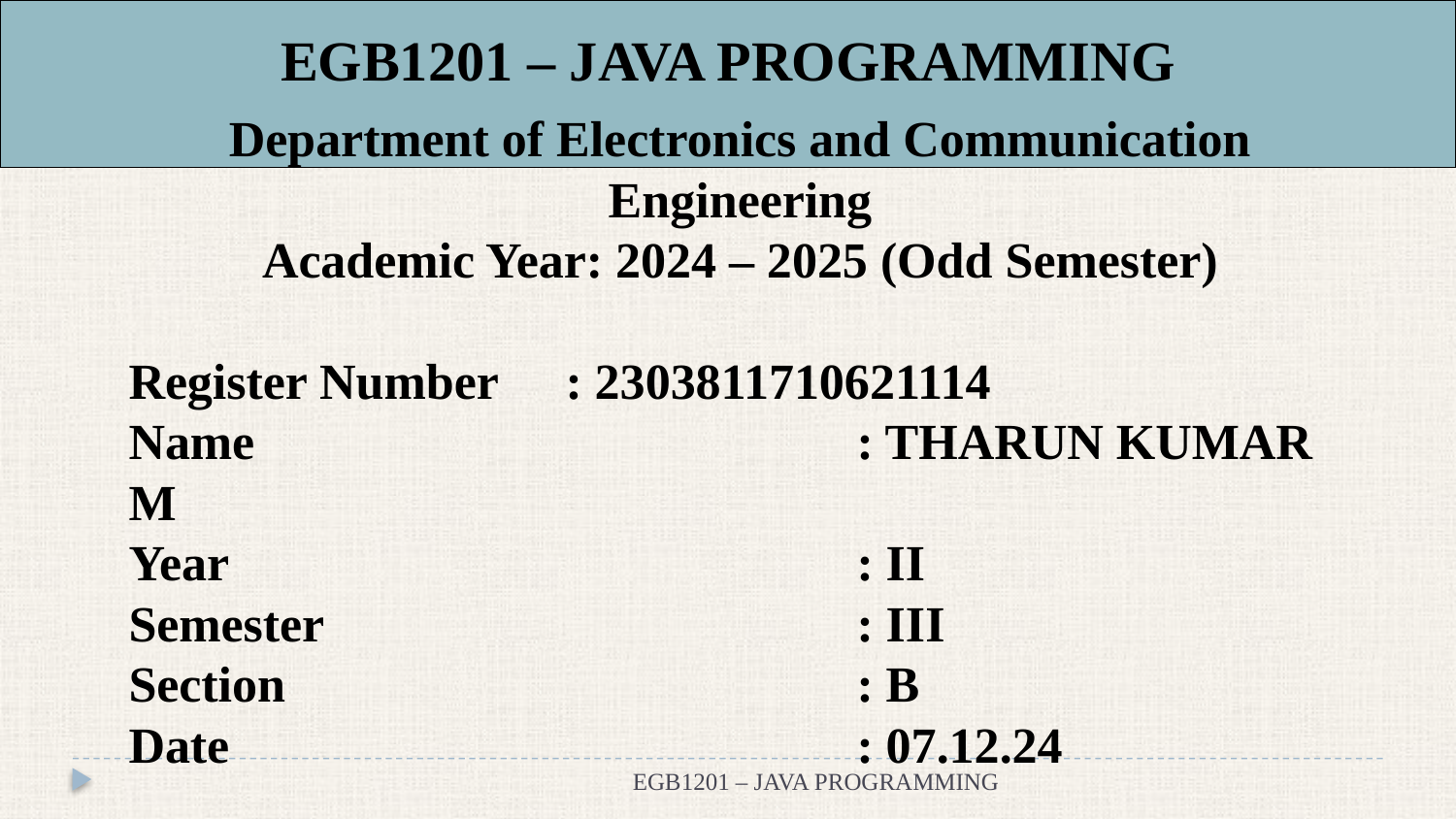

# EGB1201 – JAVA PROGRAMMING

Department of Electronics and Communication Engineering
Academic Year: 2024 – 2025 (Odd Semester)

Register Number	: 2303811710621114
Name					: THARUN KUMAR M
Year					: II
Semester				: III
Section				: B
Date					: 07.12.24
1
EGB1201 – JAVA PROGRAMMING